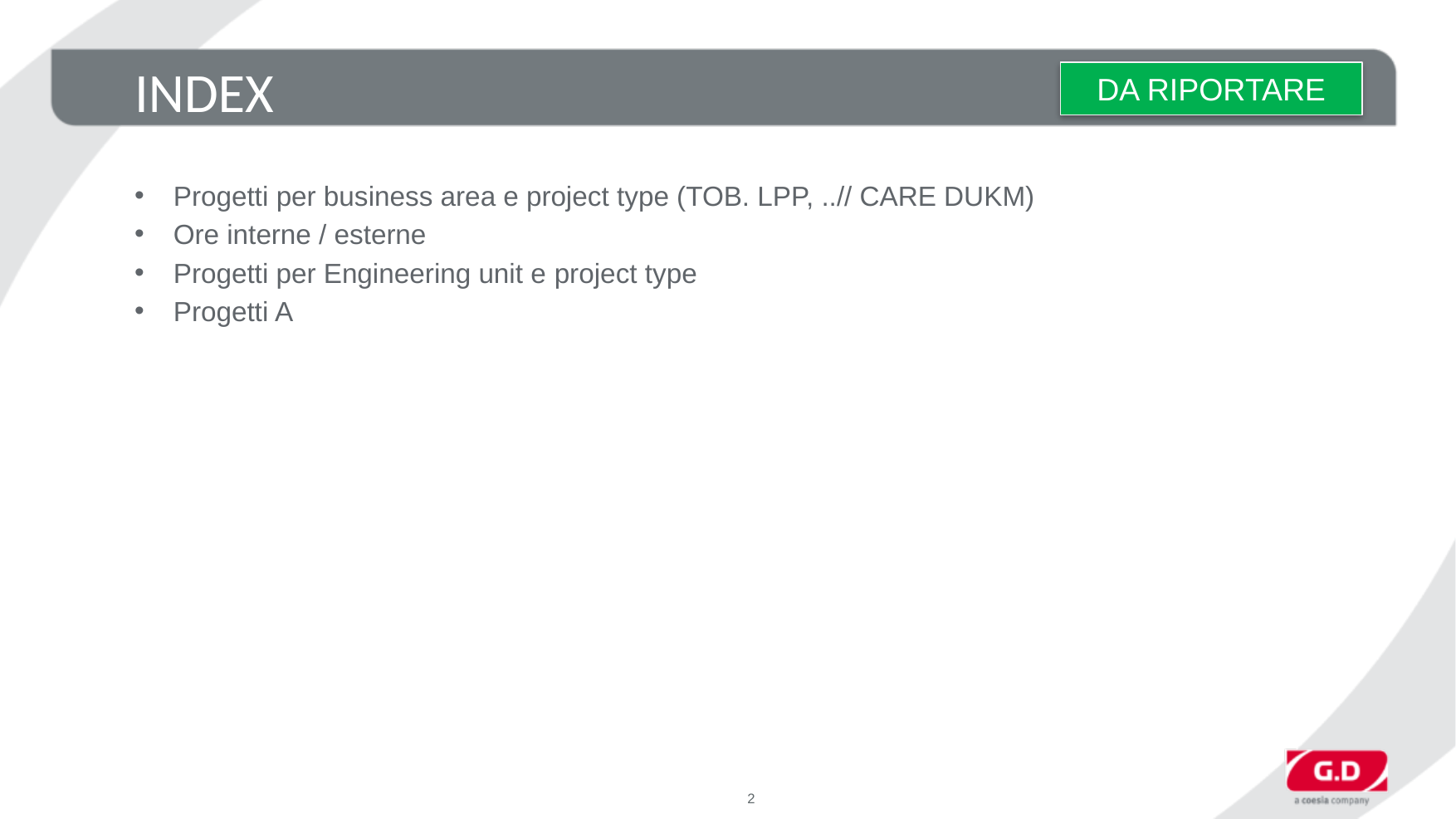

INDEX
DA RIPORTARE

Progetti per business area e project type (TOB. LPP, ..// CARE DUKM)
Ore interne / esterne
Progetti per Engineering unit e project type
Progetti A